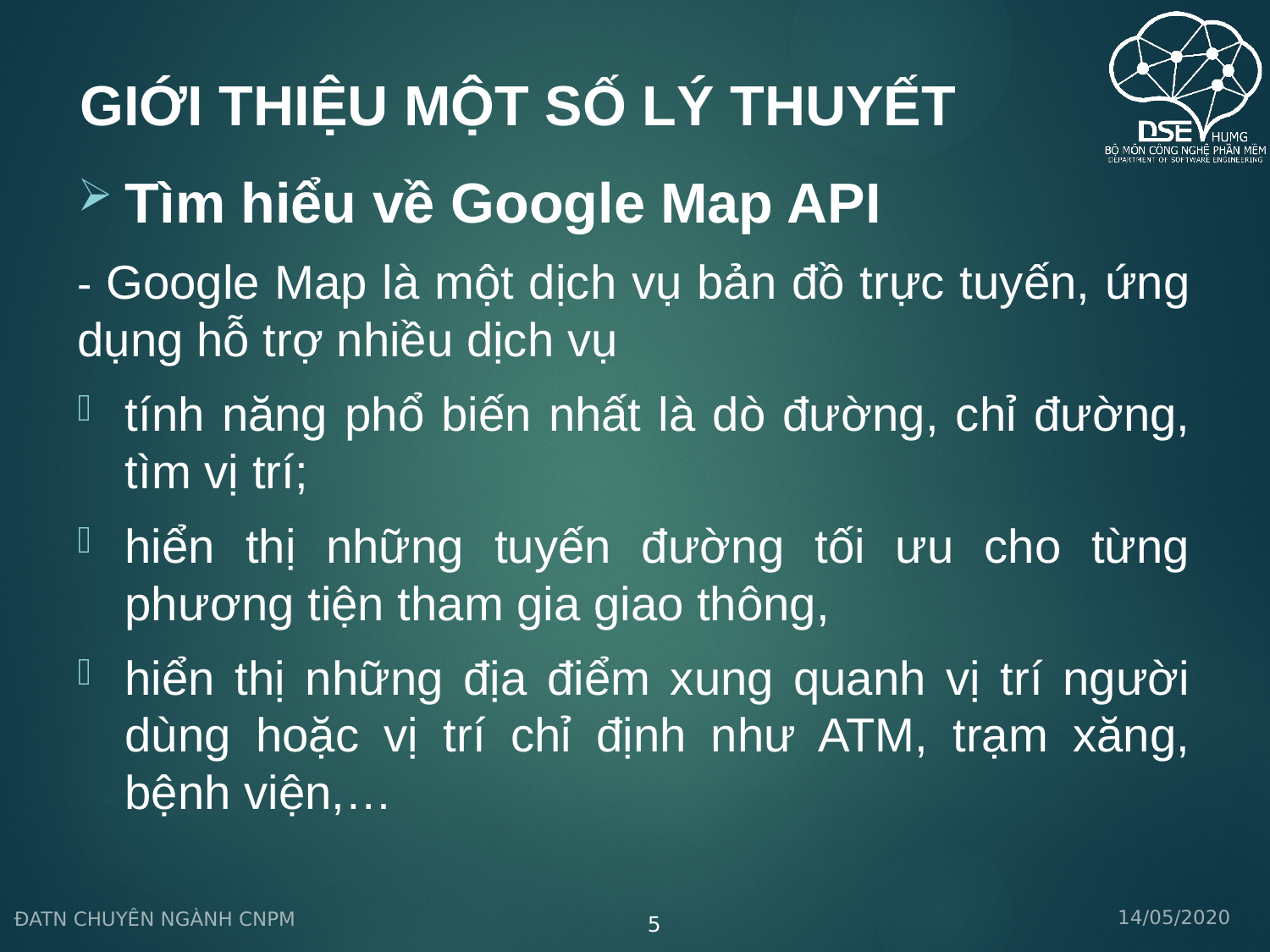

# Giới thiệu một số lý thuyết
Tìm hiểu về Google Map API
- Google Map là một dịch vụ bản đồ trực tuyến, ứng dụng hỗ trợ nhiều dịch vụ
tính năng phổ biến nhất là dò đường, chỉ đường, tìm vị trí;
hiển thị những tuyến đường tối ưu cho từng phương tiện tham gia giao thông,
hiển thị những địa điểm xung quanh vị trí người dùng hoặc vị trí chỉ định như ATM, trạm xăng, bệnh viện,…

14/05/2020
ĐATN CHUYÊN NGÀNH CNPM
5